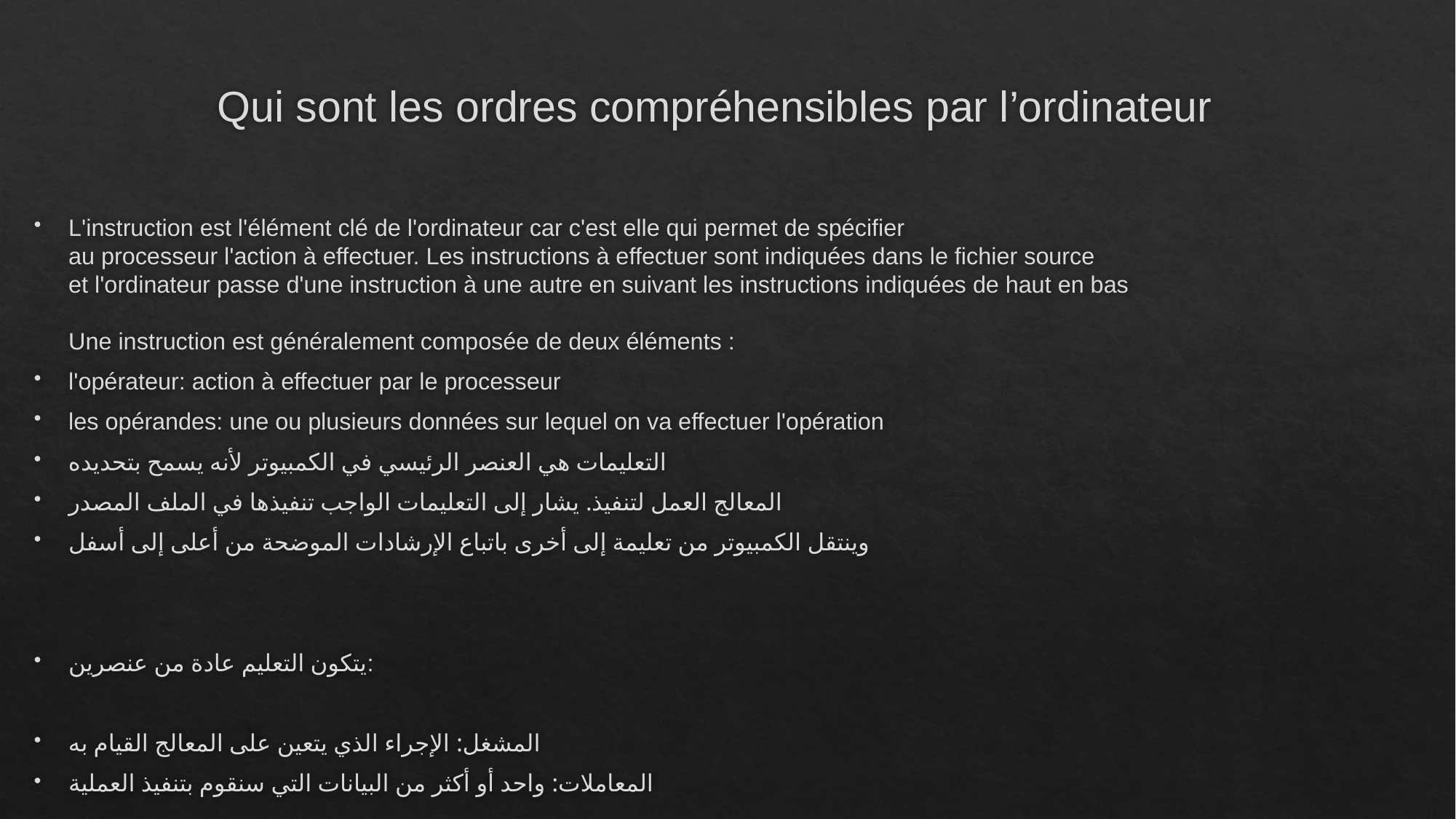

# Qui sont les ordres compréhensibles par l’ordinateur
L'instruction est l'élément clé de l'ordinateur car c'est elle qui permet de spécifier
au processeur l'action à effectuer. Les instructions à effectuer sont indiquées dans le fichier source
et l'ordinateur passe d'une instruction à une autre en suivant les instructions indiquées de haut en bas
Une instruction est généralement composée de deux éléments :
l'opérateur: action à effectuer par le processeur
les opérandes: une ou plusieurs données sur lequel on va effectuer l'opération
التعليمات هي العنصر الرئيسي في الكمبيوتر لأنه يسمح بتحديده
المعالج العمل لتنفيذ. يشار إلى التعليمات الواجب تنفيذها في الملف المصدر
وينتقل الكمبيوتر من تعليمة إلى أخرى باتباع الإرشادات الموضحة من أعلى إلى أسفل

يتكون التعليم عادة من عنصرين:

المشغل: الإجراء الذي يتعين على المعالج القيام به
المعاملات: واحد أو أكثر من البيانات التي سنقوم بتنفيذ العملية